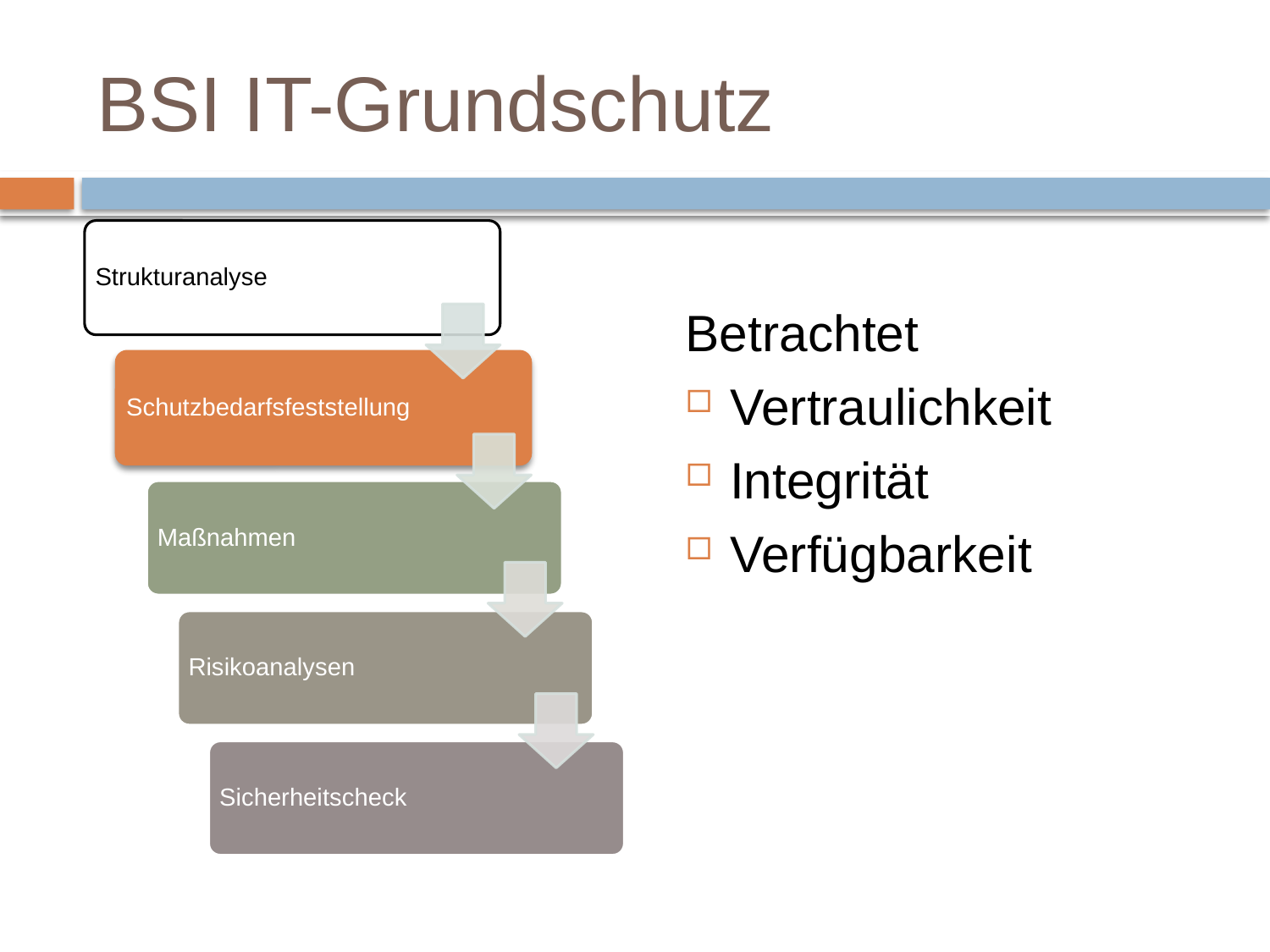

# BSI IT-Grundschutz
Strukturanalyse
Schutzbedarfsfeststellung
Maßnahmen
Risikoanalysen
Sicherheitscheck

Betrachtet
Vertraulichkeit
Integrität
Verfügbarkeit